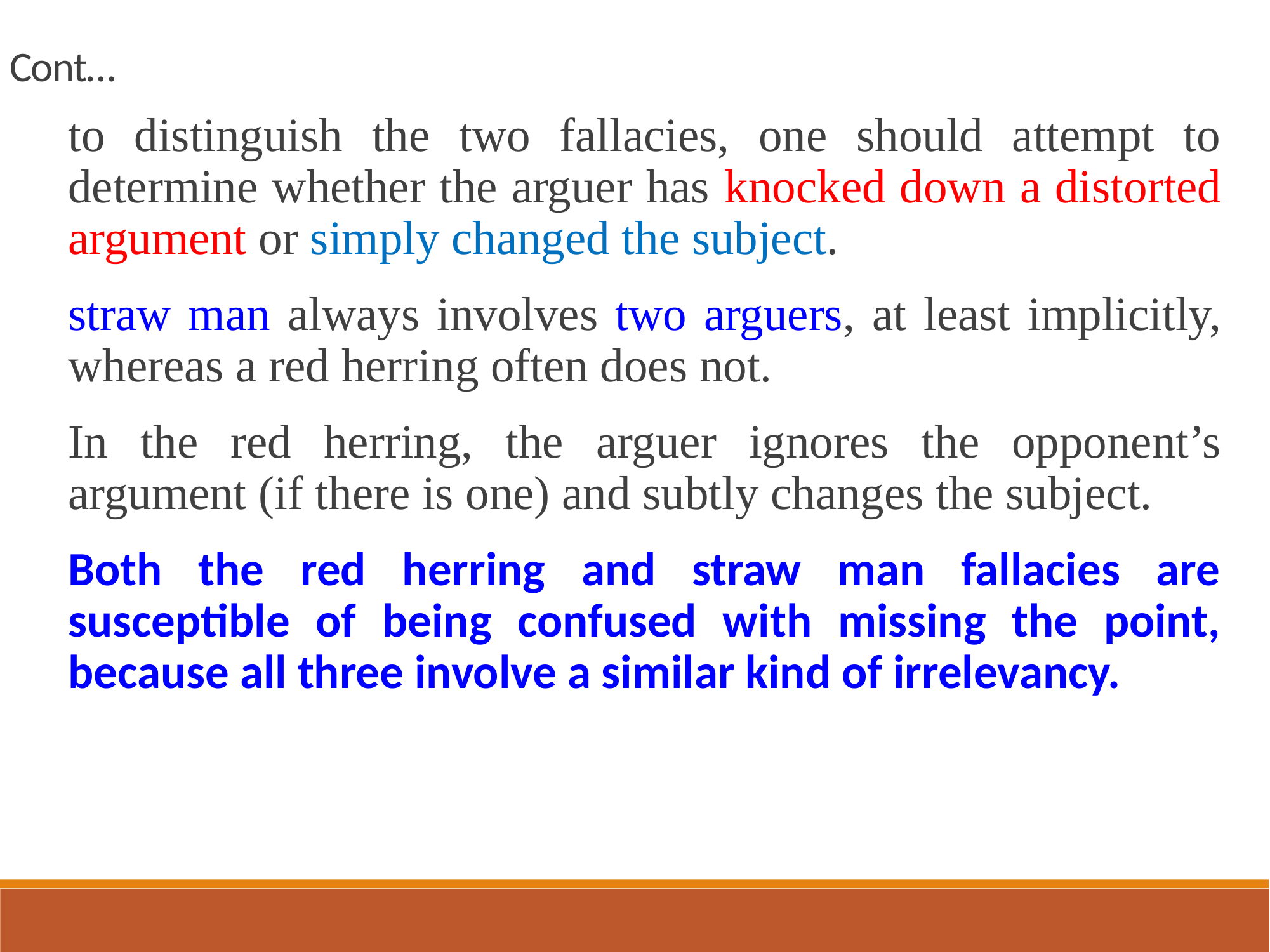

Cont…
to distinguish the two fallacies, one should attempt to determine whether the arguer has knocked down a distorted argument or simply changed the subject.
straw man always involves two arguers, at least implicitly, whereas a red herring often does not.
In the red herring, the arguer ignores the opponent’s argument (if there is one) and subtly changes the subject.
Both the red herring and straw man fallacies are susceptible of being confused with missing the point, because all three involve a similar kind of irrelevancy.